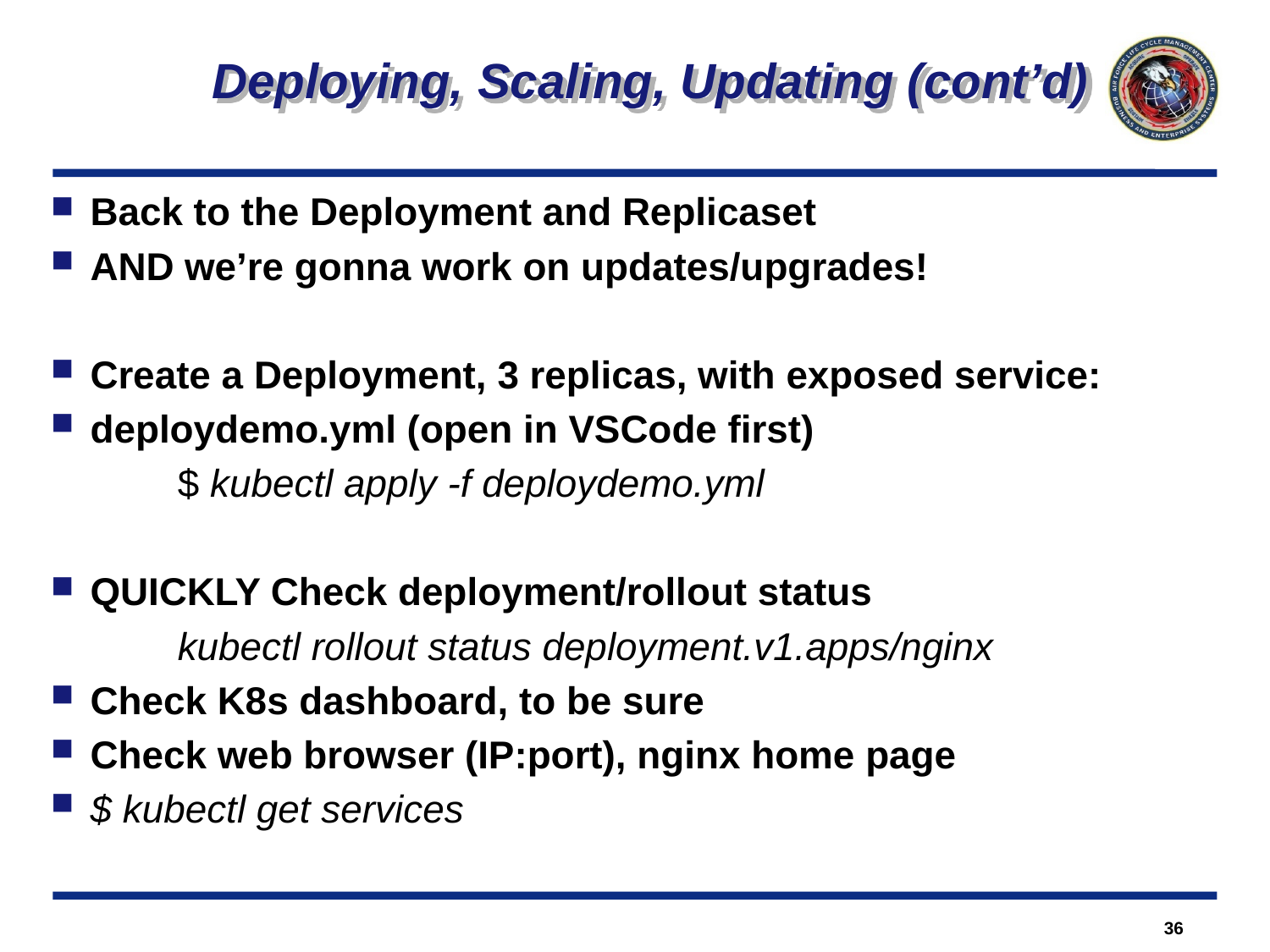

Deploying, Scaling, Updating (cont’d)
Back to the Deployment and Replicaset
AND we’re gonna work on updates/upgrades!

Create a Deployment, 3 replicas, with exposed service:
deploydemo.yml (open in VSCode first)
	$ kubectl apply -f deploydemo.yml

QUICKLY Check deployment/rollout status
	kubectl rollout status deployment.v1.apps/nginx
Check K8s dashboard, to be sure
Check web browser (IP:port), nginx home page
$ kubectl get services